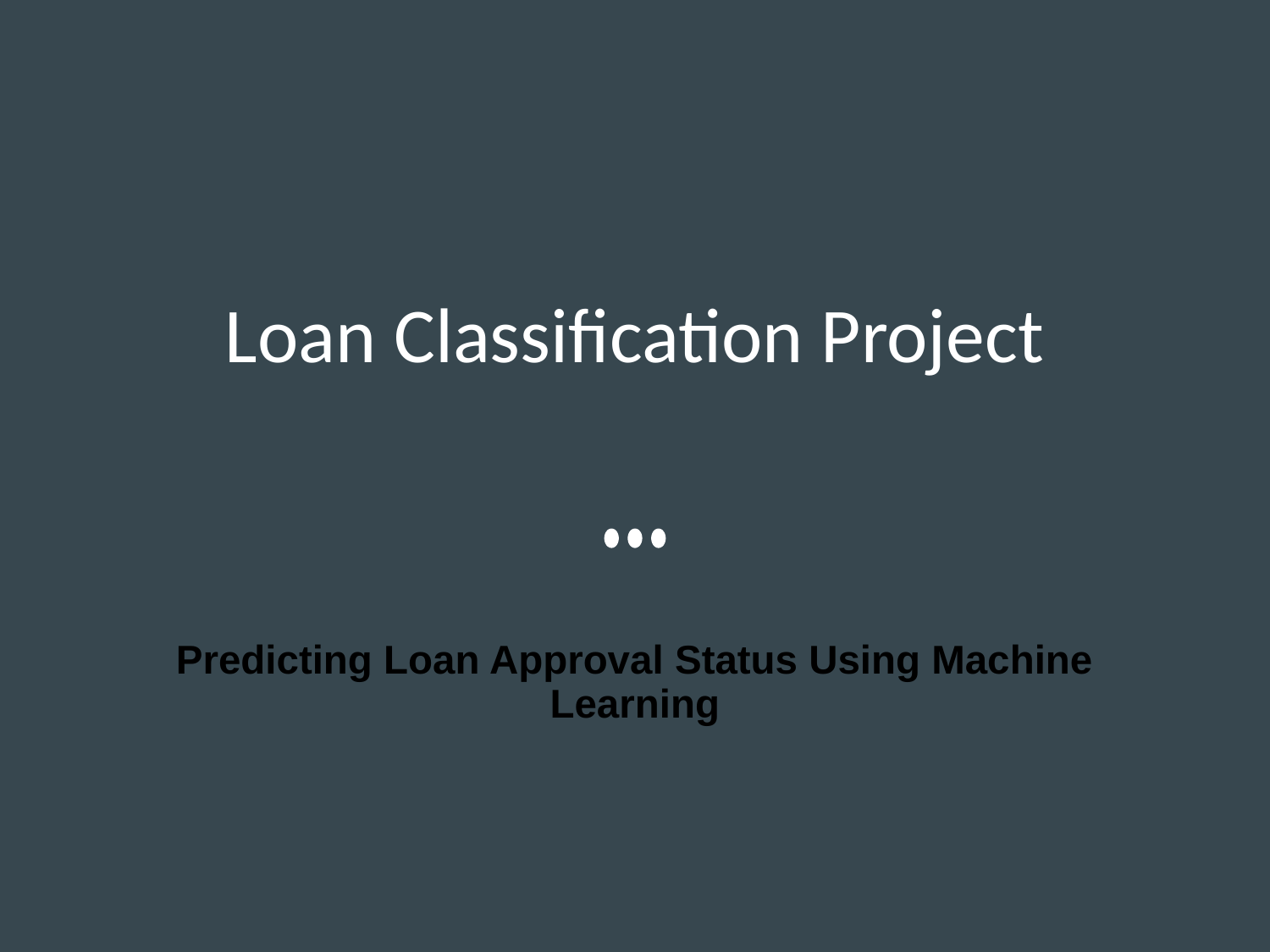

# Loan Classification Project

Predicting Loan Approval Status Using Machine Learning